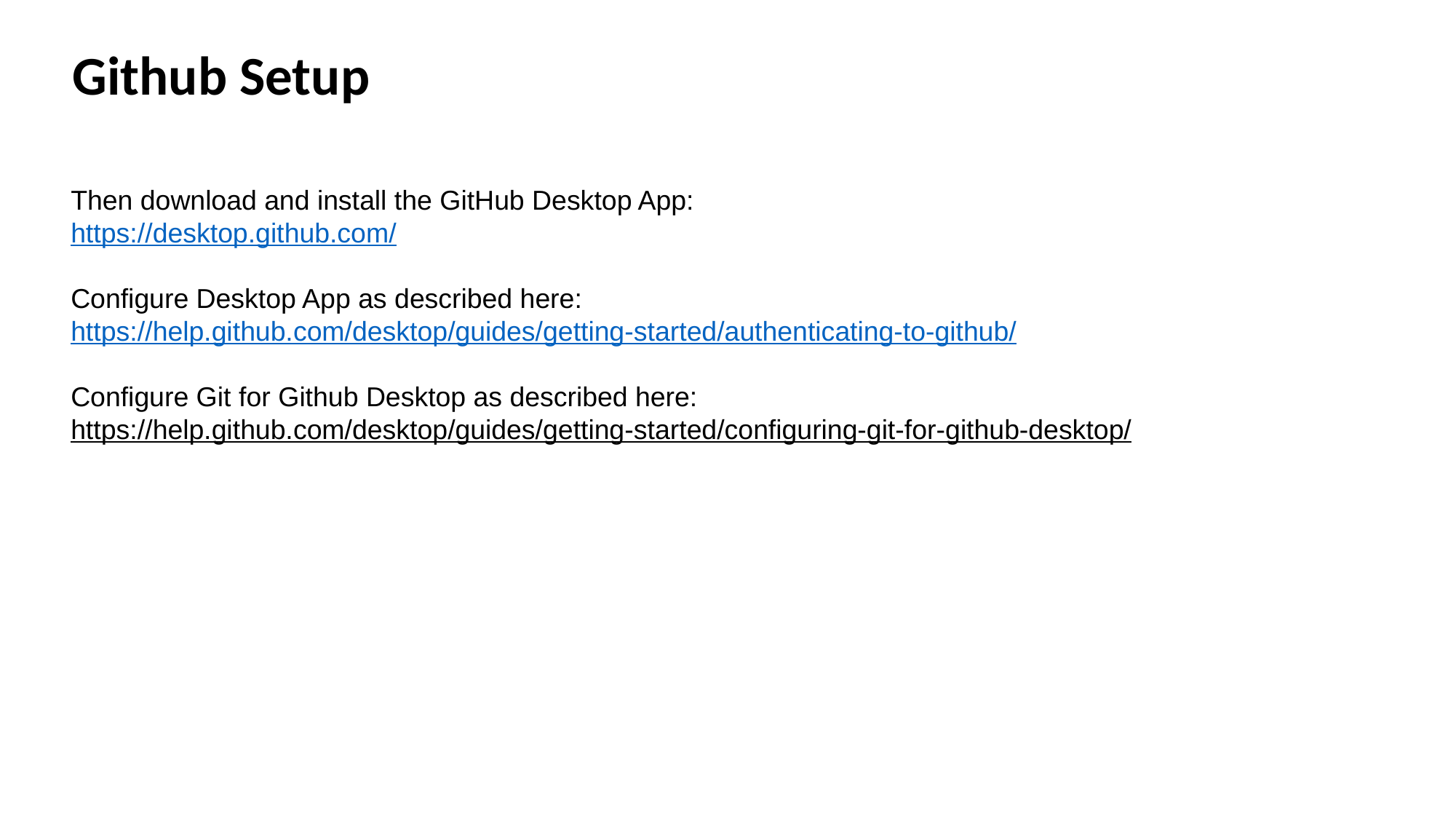

Github Setup
Then download and install the GitHub Desktop App:
https://desktop.github.com/

Configure Desktop App as described here:
https://help.github.com/desktop/guides/getting-started/authenticating-to-github/

Configure Git for Github Desktop as described here:
https://help.github.com/desktop/guides/getting-started/configuring-git-for-github-desktop/